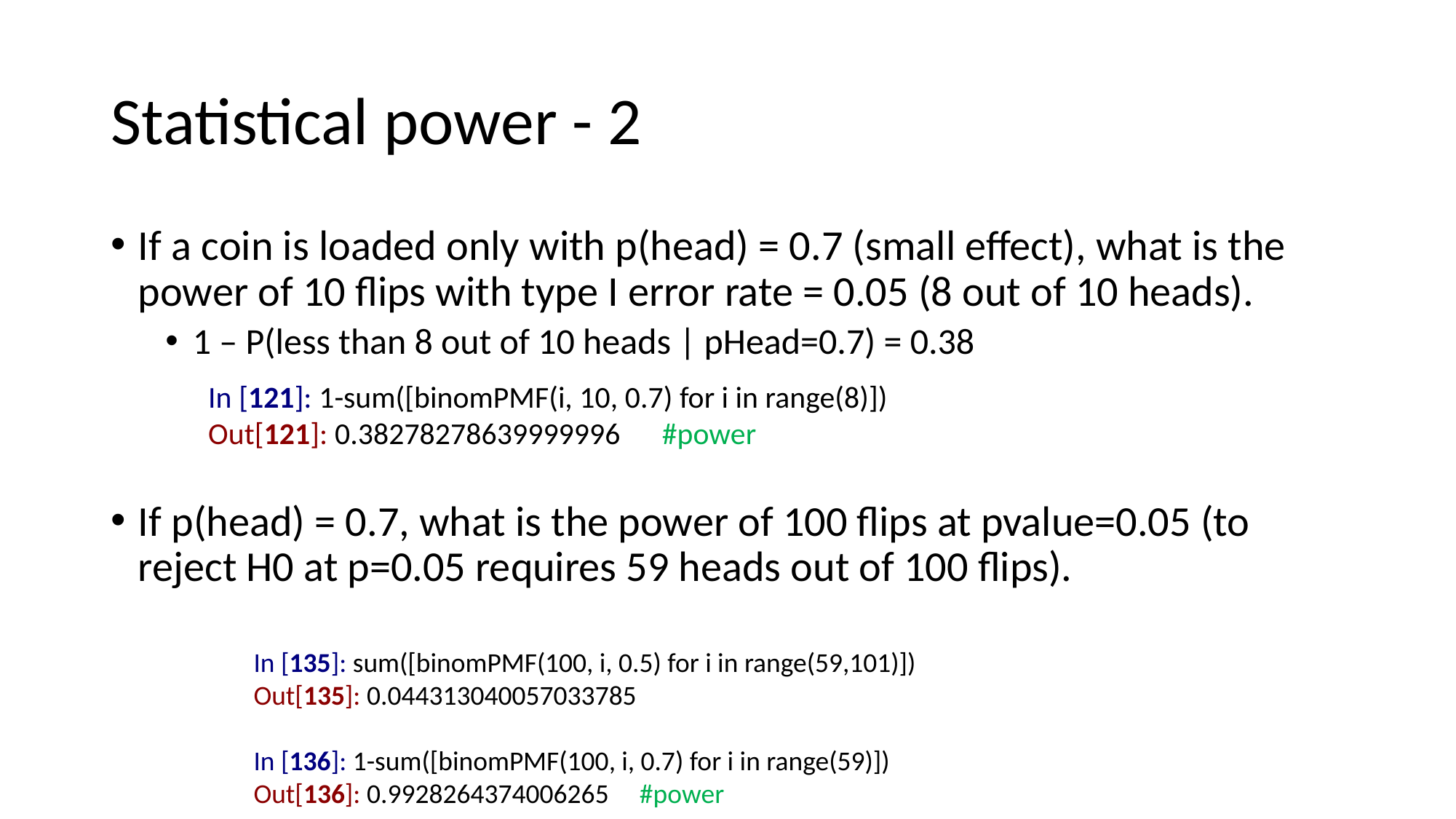

# Statistical power - 2
If a coin is loaded only with p(head) = 0.7 (small effect), what is the power of 10 flips with type I error rate = 0.05 (8 out of 10 heads).
1 – P(less than 8 out of 10 heads | pHead=0.7) = 0.38

If p(head) = 0.7, what is the power of 100 flips at pvalue=0.05 (to reject H0 at p=0.05 requires 59 heads out of 100 flips).

In [121]: 1-sum([binomPMF(i, 10, 0.7) for i in range(8)])
Out[121]: 0.38278278639999996      #power
In [135]: sum([binomPMF(100, i, 0.5) for i in range(59,101)])
Out[135]: 0.044313040057033785

In [136]: 1-sum([binomPMF(100, i, 0.7) for i in range(59)])
Out[136]: 0.9928264374006265     #power